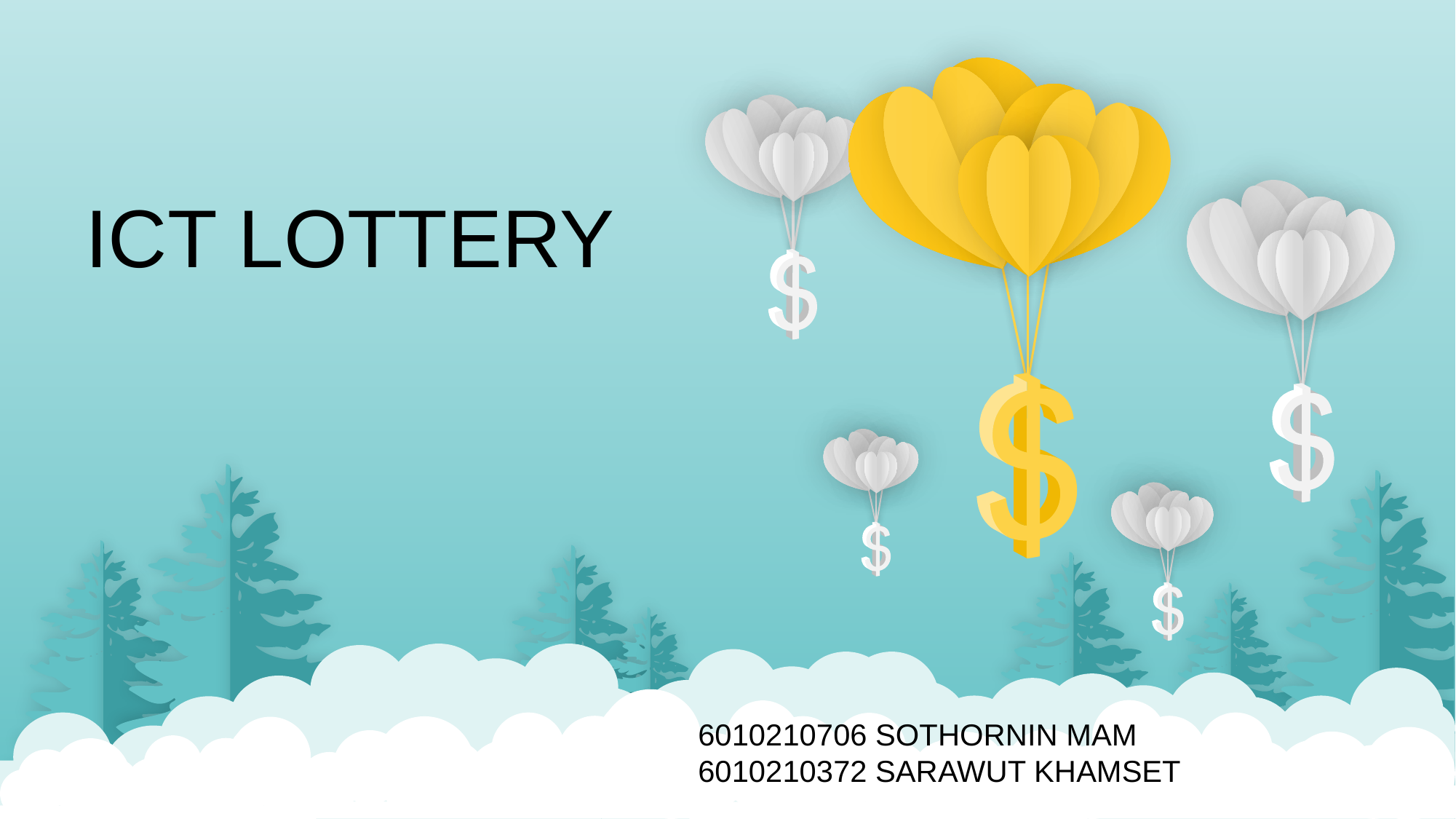

ICT LOTTERY

6010210706 SOTHORNIN MAM
6010210372 SARAWUT KHAMSET